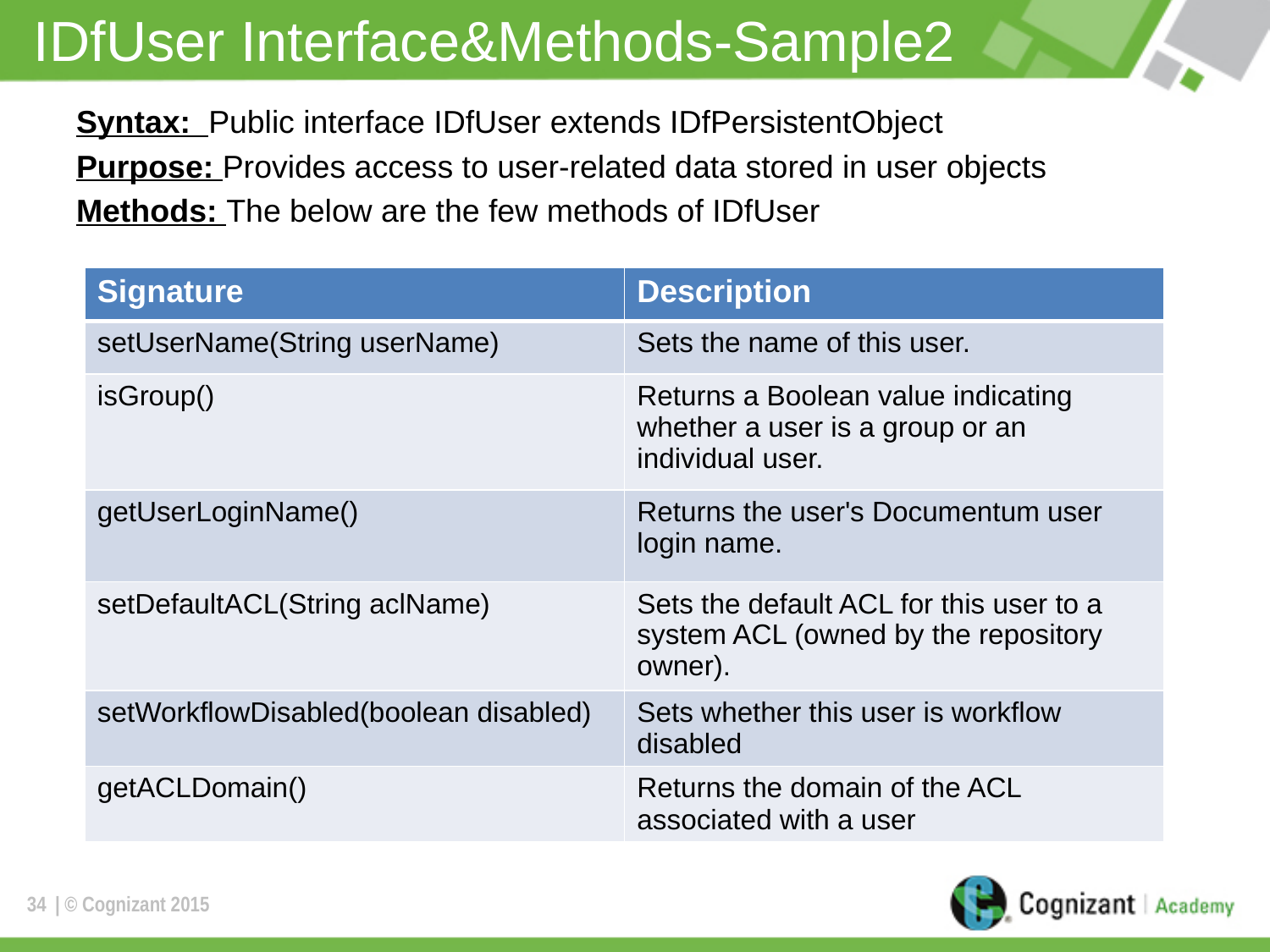

# IDfUser Interface&Methods-Sample2
Syntax:  Public interface IDfUser extends IDfPersistentObject
Purpose: Provides access to user-related data stored in user objects
Methods: The below are the few methods of IDfUser
| Signature | Description |
| --- | --- |
| setUserName(String userName) | Sets the name of this user. |
| isGroup() | Returns a Boolean value indicating whether a user is a group or an individual user. |
| getUserLoginName() | Returns the user's Documentum user login name. |
| setDefaultACL(String aclName) | Sets the default ACL for this user to a system ACL (owned by the repository owner). |
| setWorkflowDisabled(boolean disabled) | Sets whether this user is workflow disabled |
| getACLDomain() | Returns the domain of the ACL associated with a user |
34
| © Cognizant 2015